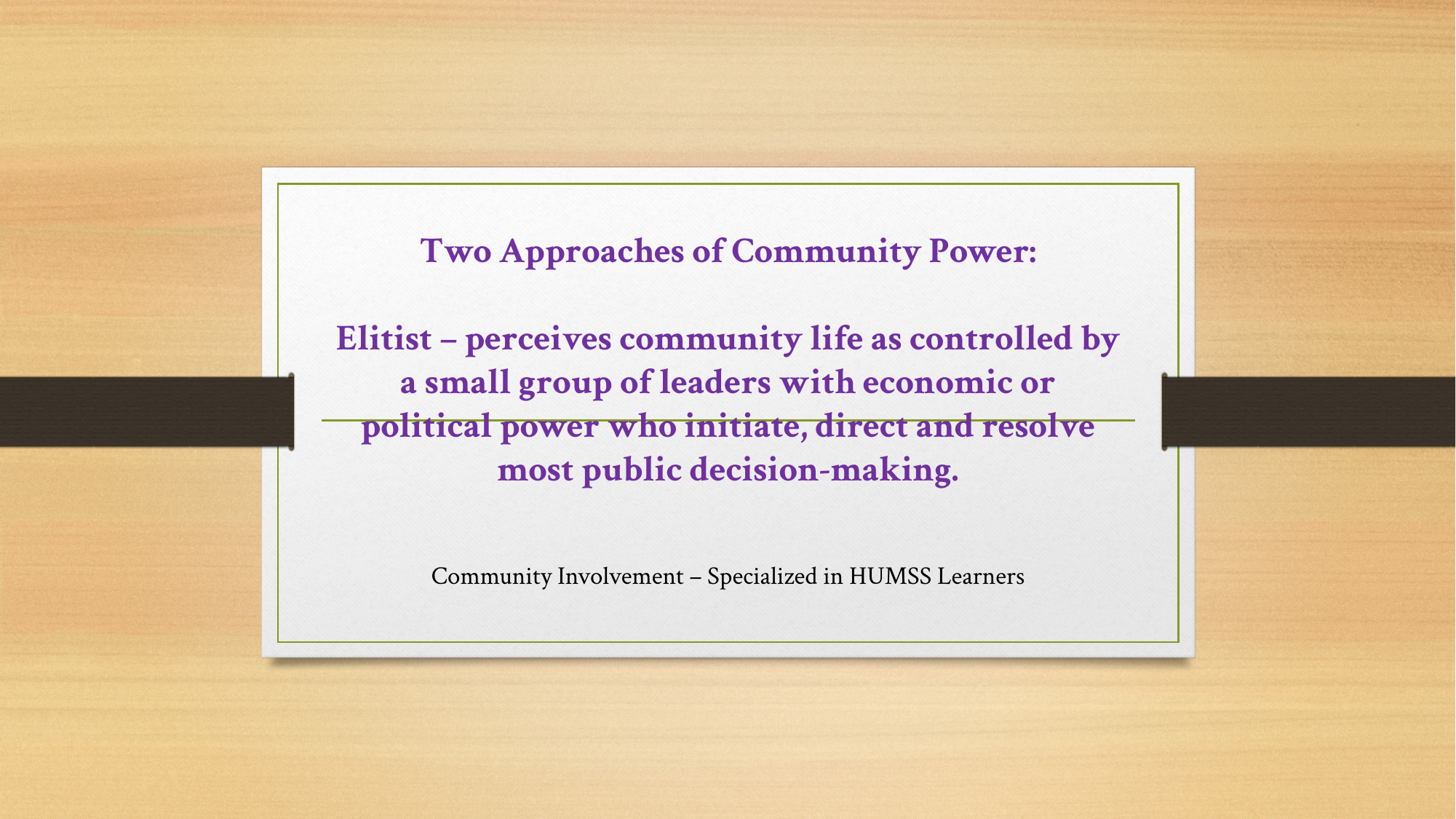

# Two Approaches of Community Power: Elitist – perceives community life as controlled by a small group of leaders with economic or political power who initiate, direct and resolve most public decision-making.
Community Involvement – Specialized in HUMSS Learners